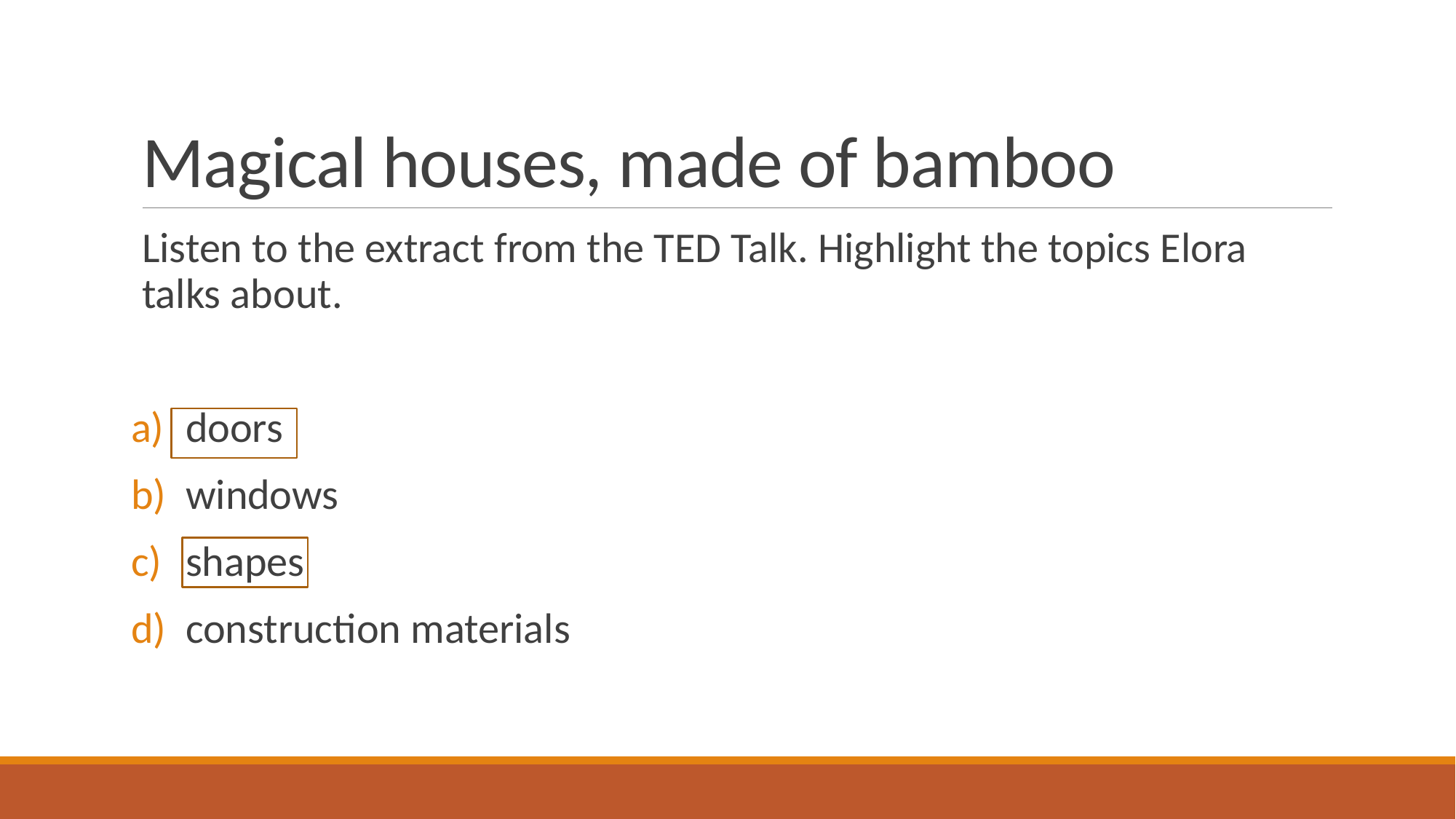

# Magical houses, made of bamboo
Listen to the extract from the TED Talk. Highlight the topics Elora talks about.

doors
windows
shapes
construction materials